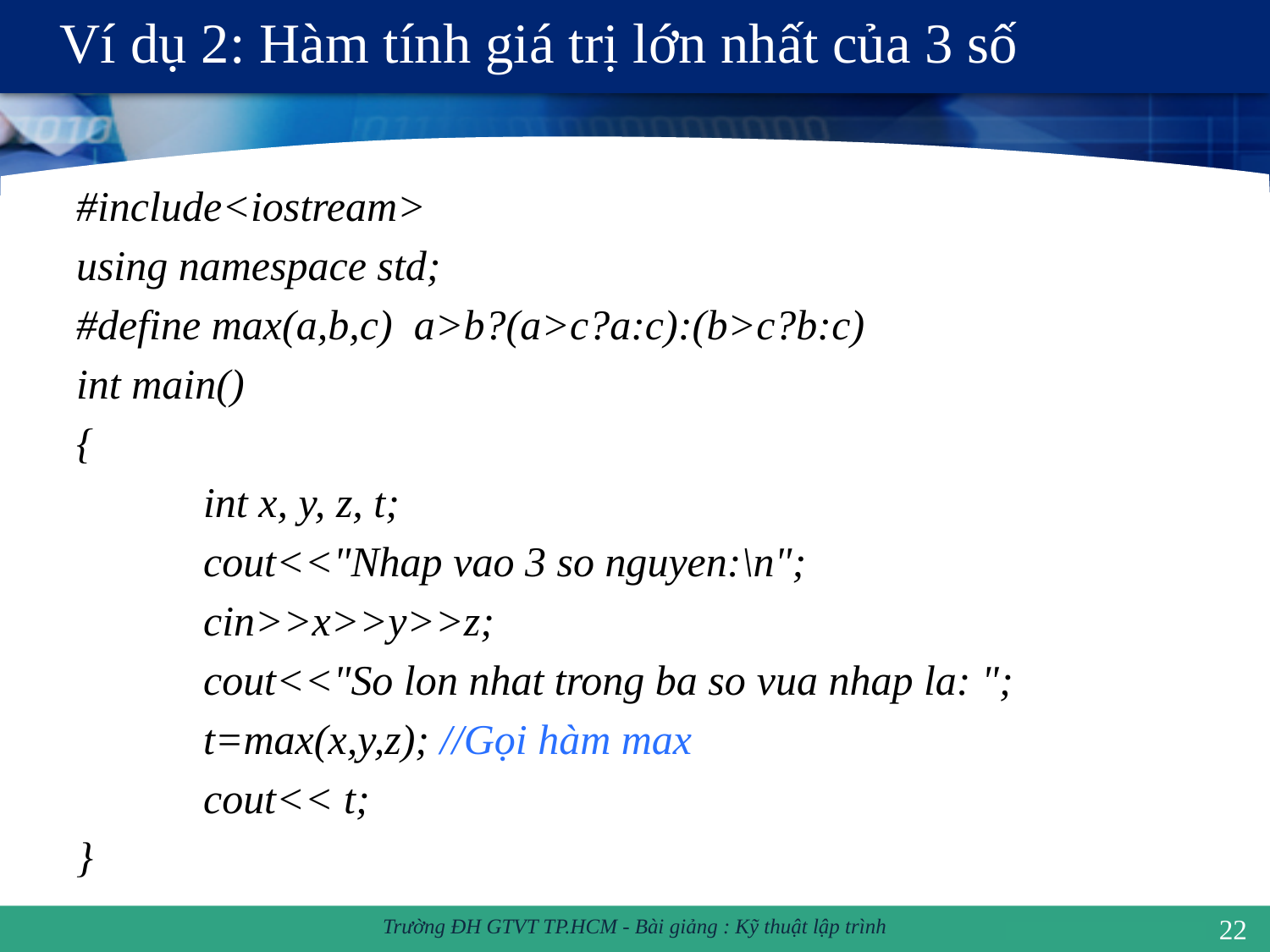

# Ví dụ 2: Hàm tính giá trị lớn nhất của 3 số
#include<iostream>
using namespace std;
#define max(a,b,c)  a>b?(a>c?a:c):(b>c?b:c)
int main()
{
	int x, y, z, t;
	cout<<"Nhap vao 3 so nguyen:\n";
	cin>>x>>y>>z;
	cout<<"So lon nhat trong ba so vua nhap la: ";
	t=max(x,y,z); //Gọi hàm max
	cout<< t;
}
22
Trường ĐH GTVT TP.HCM - Bài giảng : Kỹ thuật lập trình